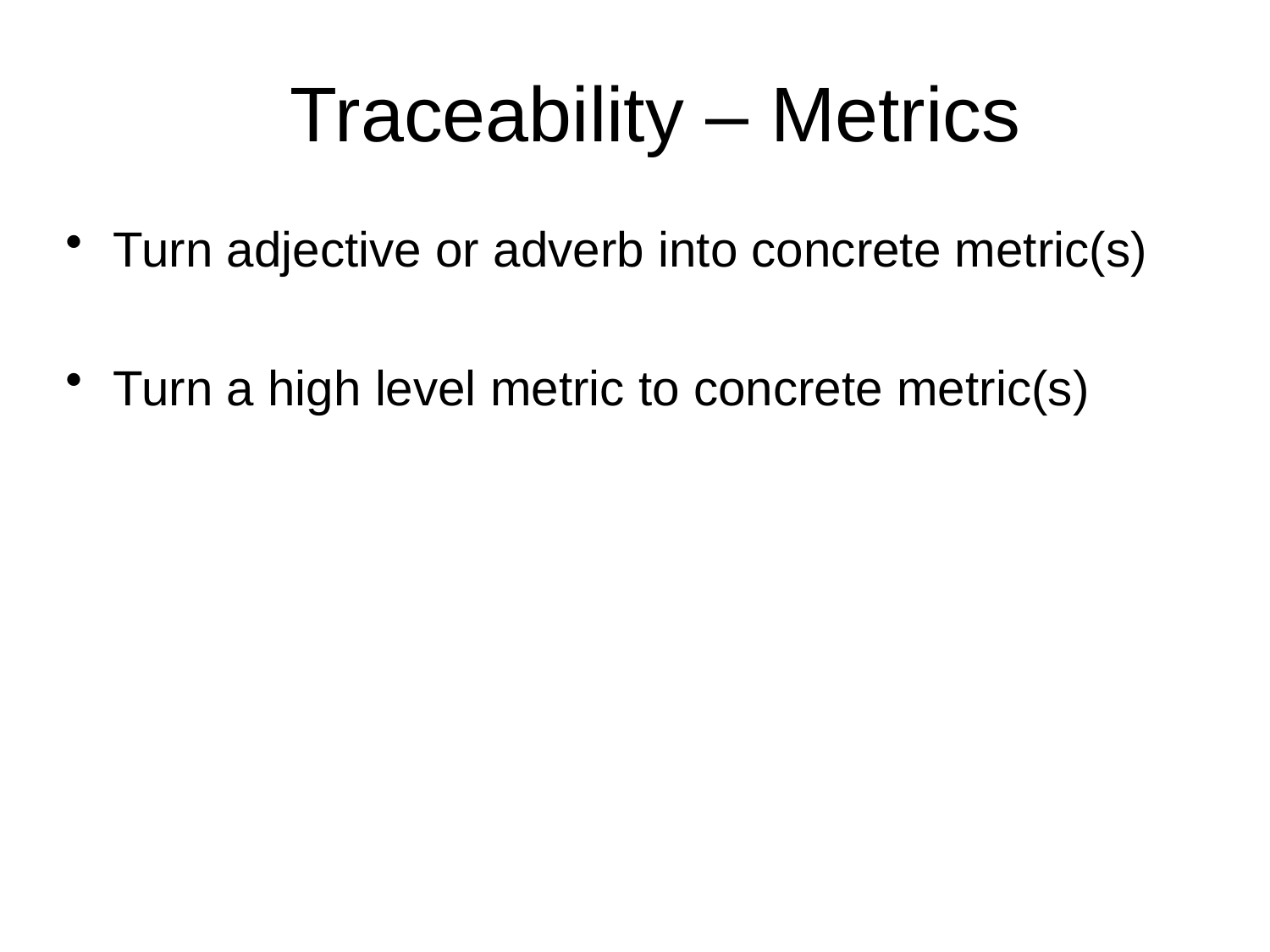

# Traceability – Metrics
Turn adjective or adverb into concrete metric(s)

Turn a high level metric to concrete metric(s)